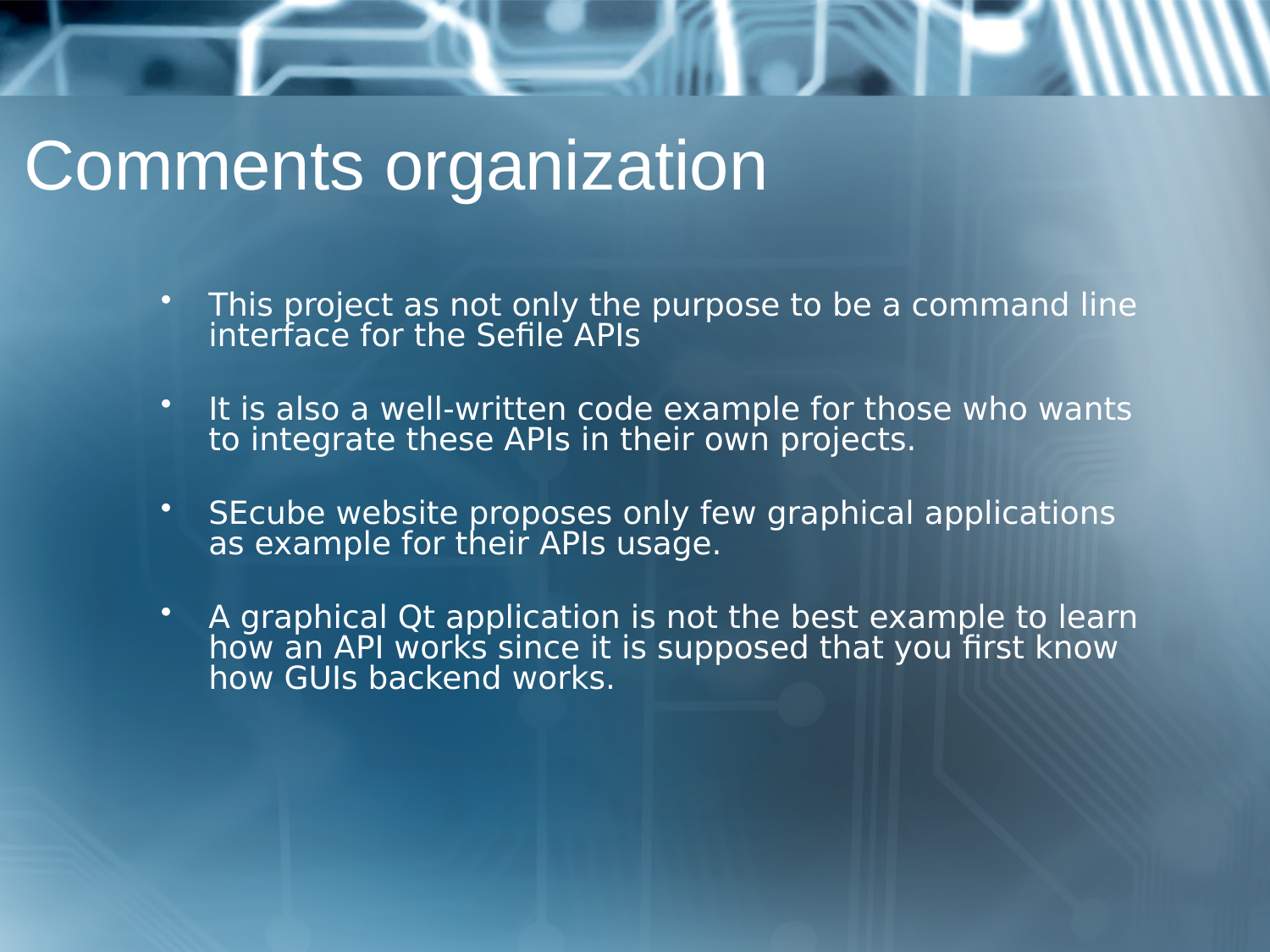

# Comments organization
This project as not only the purpose to be a command line interface for the Sefile APIs

It is also a well-written code example for those who wants to integrate these APIs in their own projects.

SEcube website proposes only few graphical applications as example for their APIs usage.

A graphical Qt application is not the best example to learn how an API works since it is supposed that you first know how GUIs backend works.